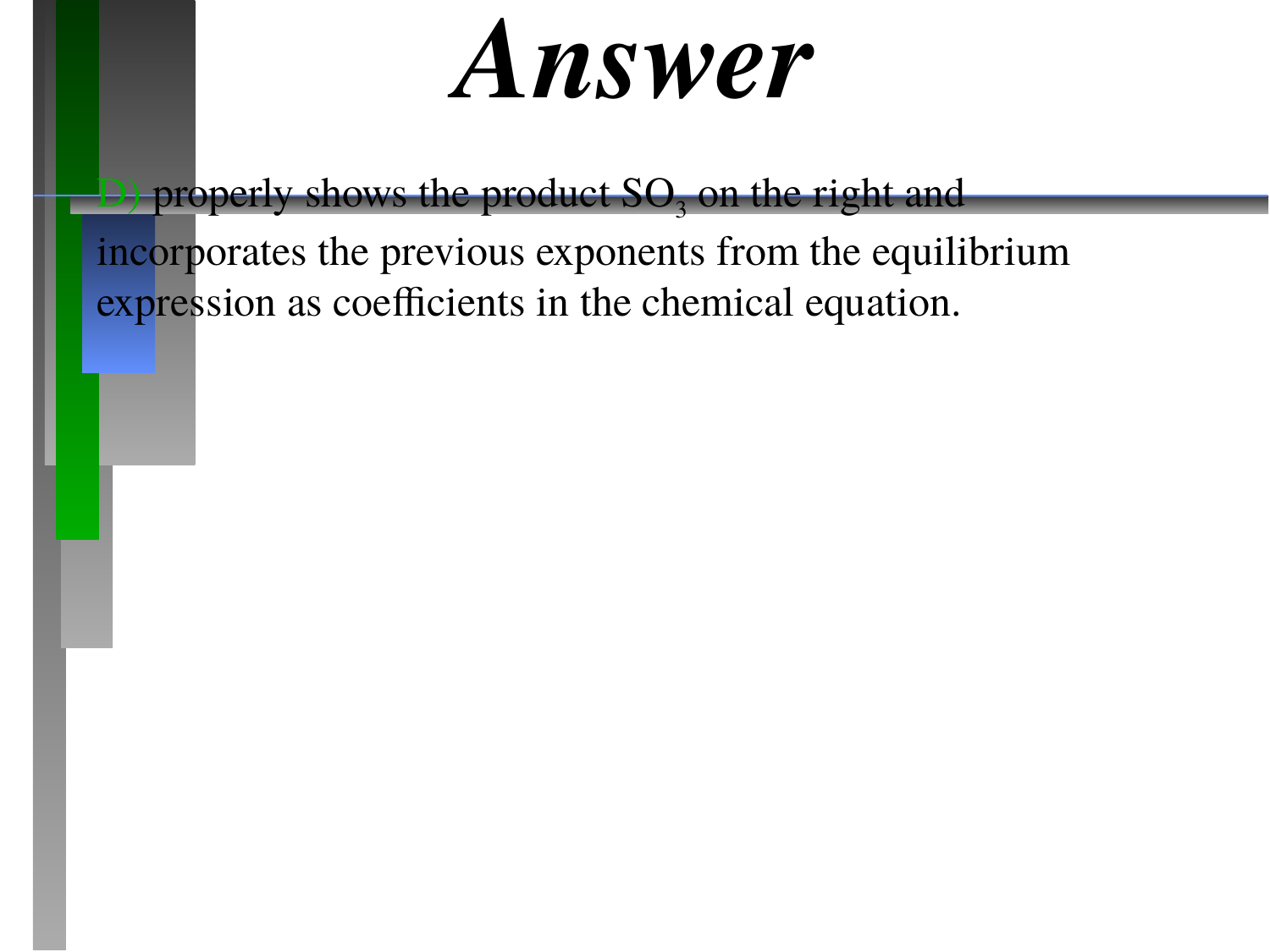

# Answer
D) properly shows the product SO3 on the right and incorporates the previous exponents from the equilibrium expression as coefficients in the chemical equation.